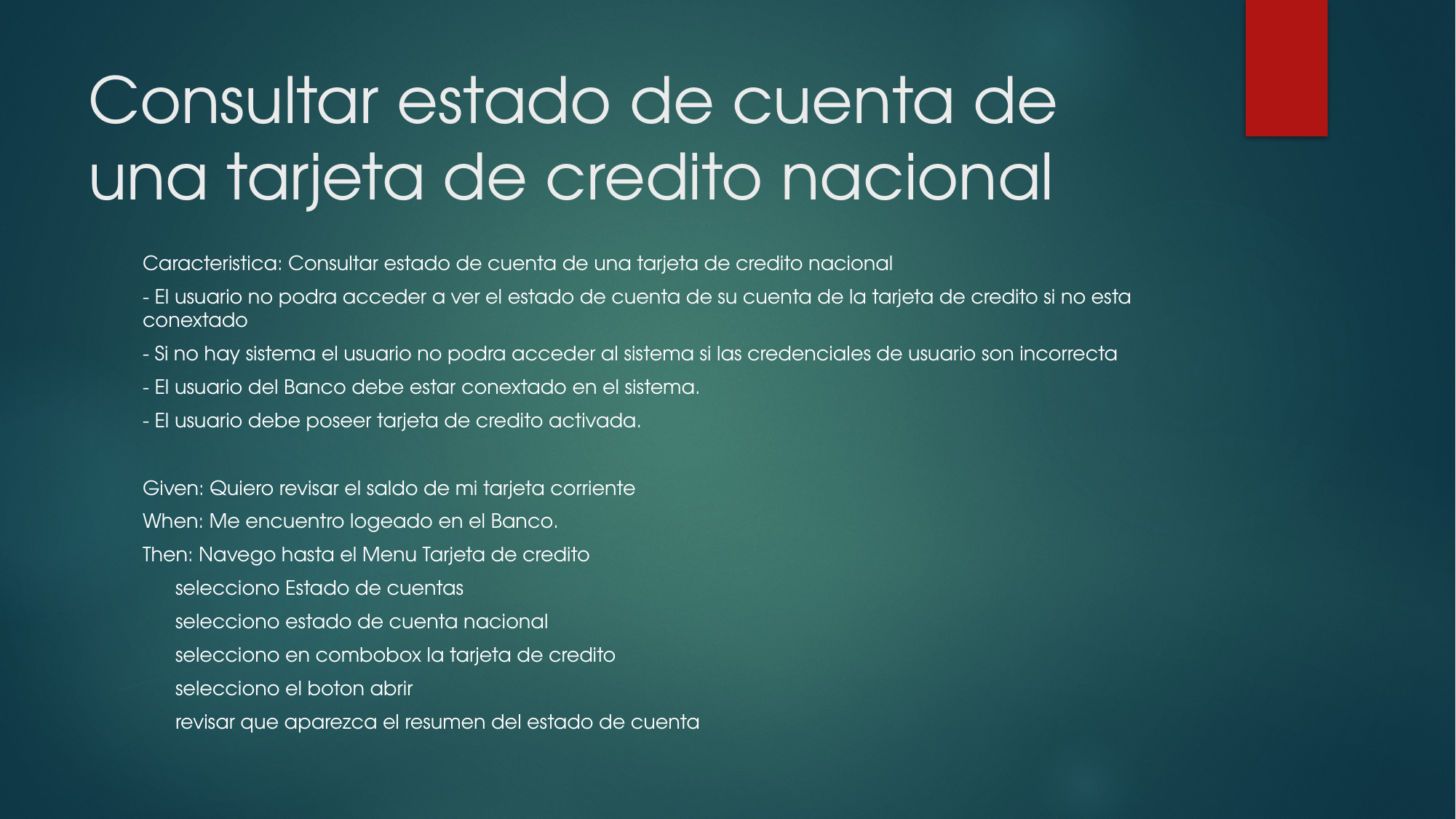

# Consultar estado de cuenta de una tarjeta de credito nacional
Caracteristica: Consultar estado de cuenta de una tarjeta de credito nacional
- El usuario no podra acceder a ver el estado de cuenta de su cuenta de la tarjeta de credito si no esta conextado
- Si no hay sistema el usuario no podra acceder al sistema si las credenciales de usuario son incorrecta
- El usuario del Banco debe estar conextado en el sistema.
- El usuario debe poseer tarjeta de credito activada.

Given: Quiero revisar el saldo de mi tarjeta corriente
When: Me encuentro logeado en el Banco.
Then: Navego hasta el Menu Tarjeta de credito
      selecciono Estado de cuentas
      selecciono estado de cuenta nacional
      selecciono en combobox la tarjeta de credito
      selecciono el boton abrir
      revisar que aparezca el resumen del estado de cuenta